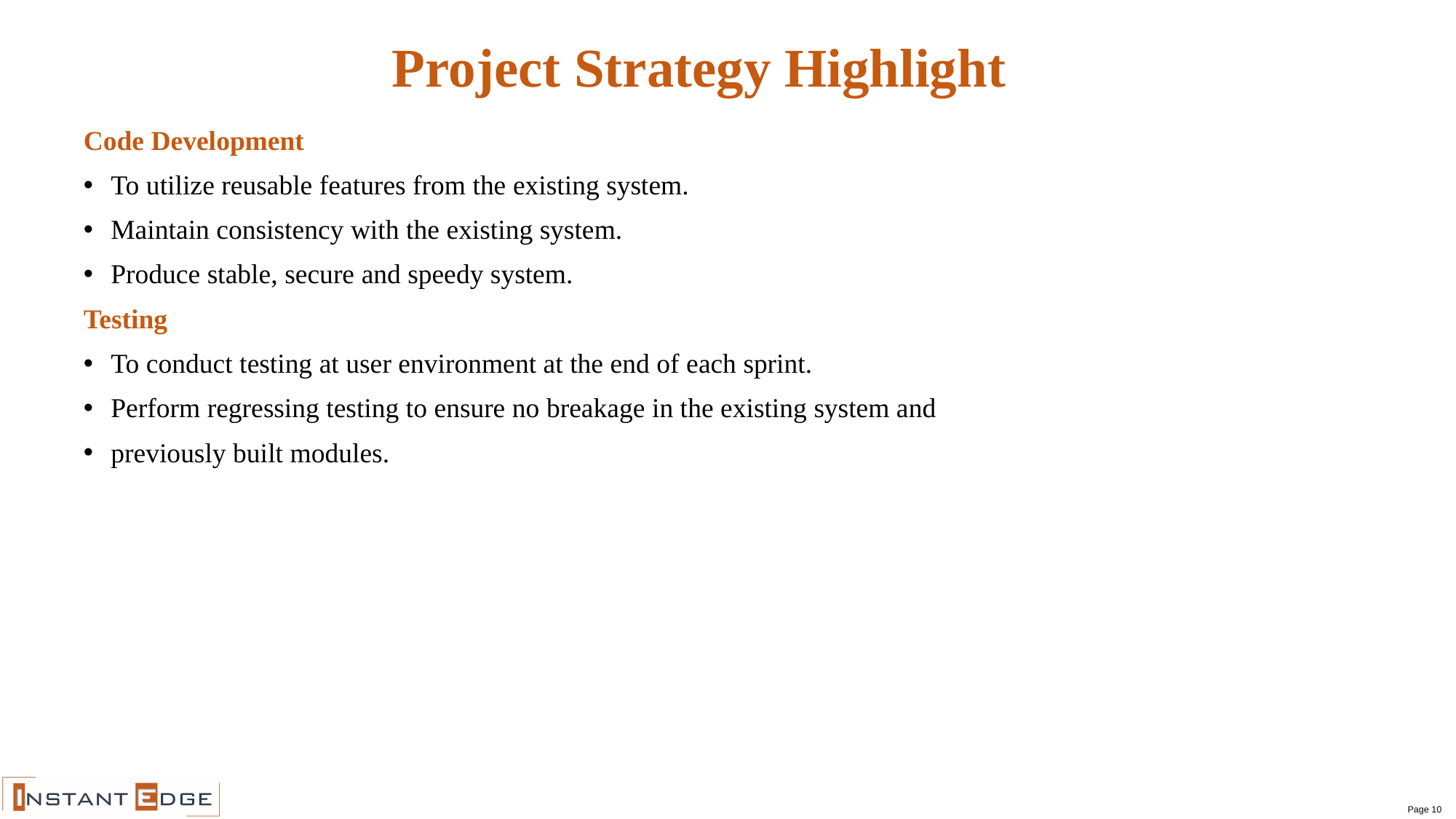

Project Strategy Highlight
Code Development
To utilize reusable features from the existing system.
Maintain consistency with the existing system.
Produce stable, secure and speedy system.
Testing
To conduct testing at user environment at the end of each sprint.
Perform regressing testing to ensure no breakage in the existing system and
previously built modules.